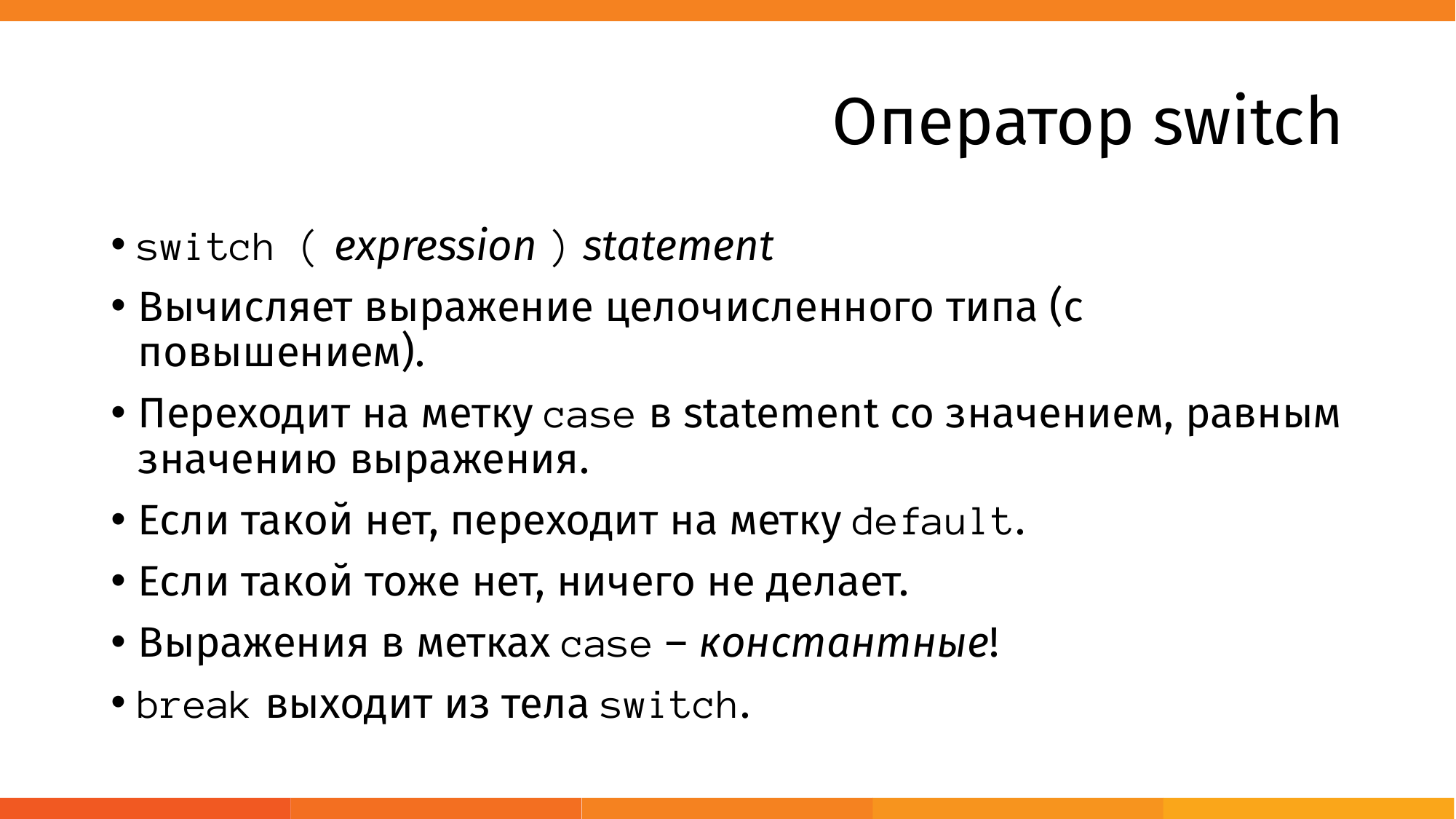

# Оператор switch
switch ( expression ) statement
Вычисляет выражение целочисленного типа (с повышением).
Переходит на метку case в statement со значением, равным значению выражения.
Если такой нет, переходит на метку default.
Если такой тоже нет, ничего не делает.
Выражения в метках case – константные!
break выходит из тела switch.